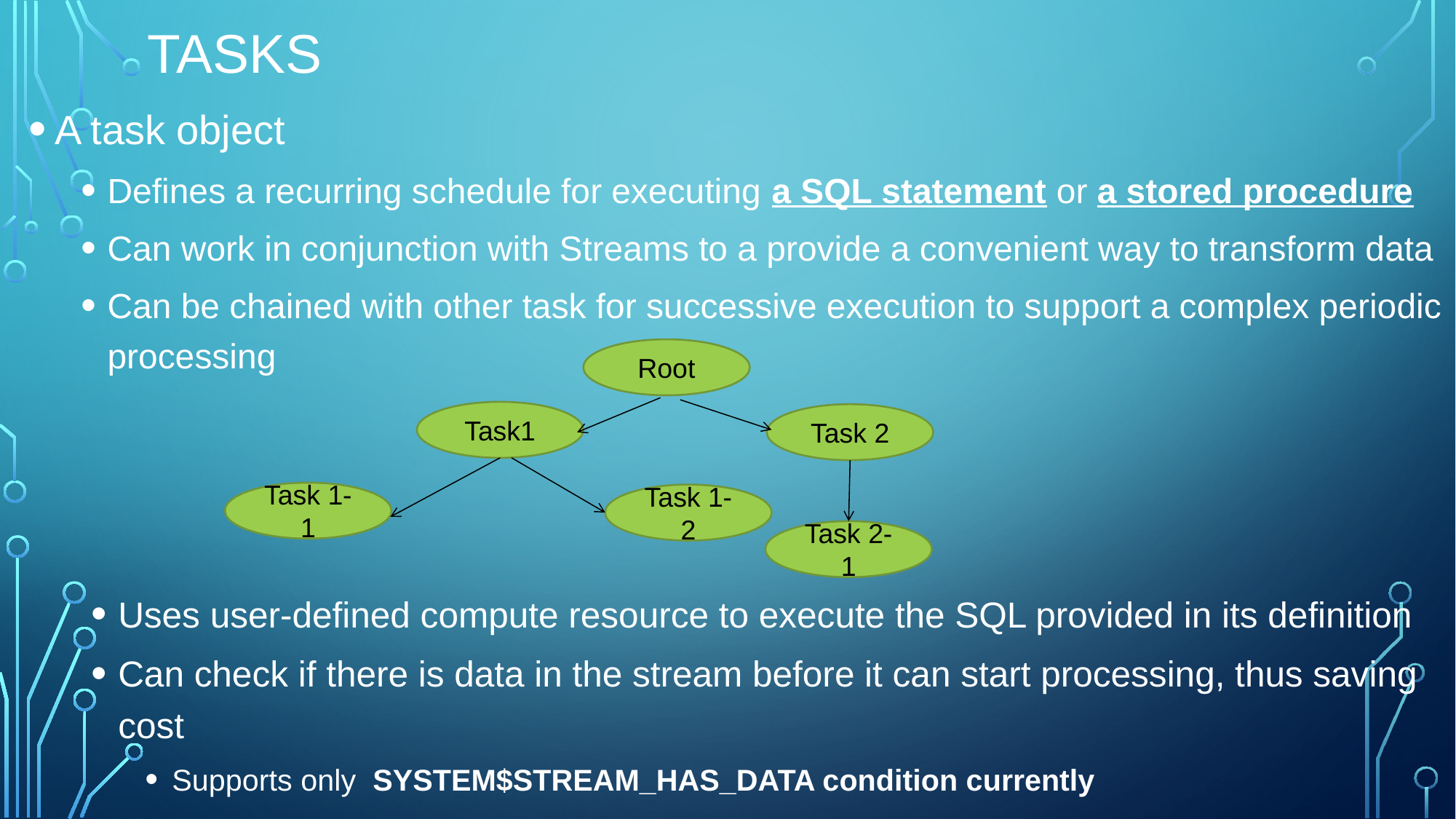

Tasks
A task object
Defines a recurring schedule for executing a SQL statement or a stored procedure
Can work in conjunction with Streams to a provide a convenient way to transform data
Can be chained with other task for successive execution to support a complex periodic processing
Root
Task1
Task 2
Task 1-1
Task 1-2
Task 2-1

Uses user-defined compute resource to execute the SQL provided in its definition
Can check if there is data in the stream before it can start processing, thus saving cost
Supports only  SYSTEM$STREAM_HAS_DATA condition currently